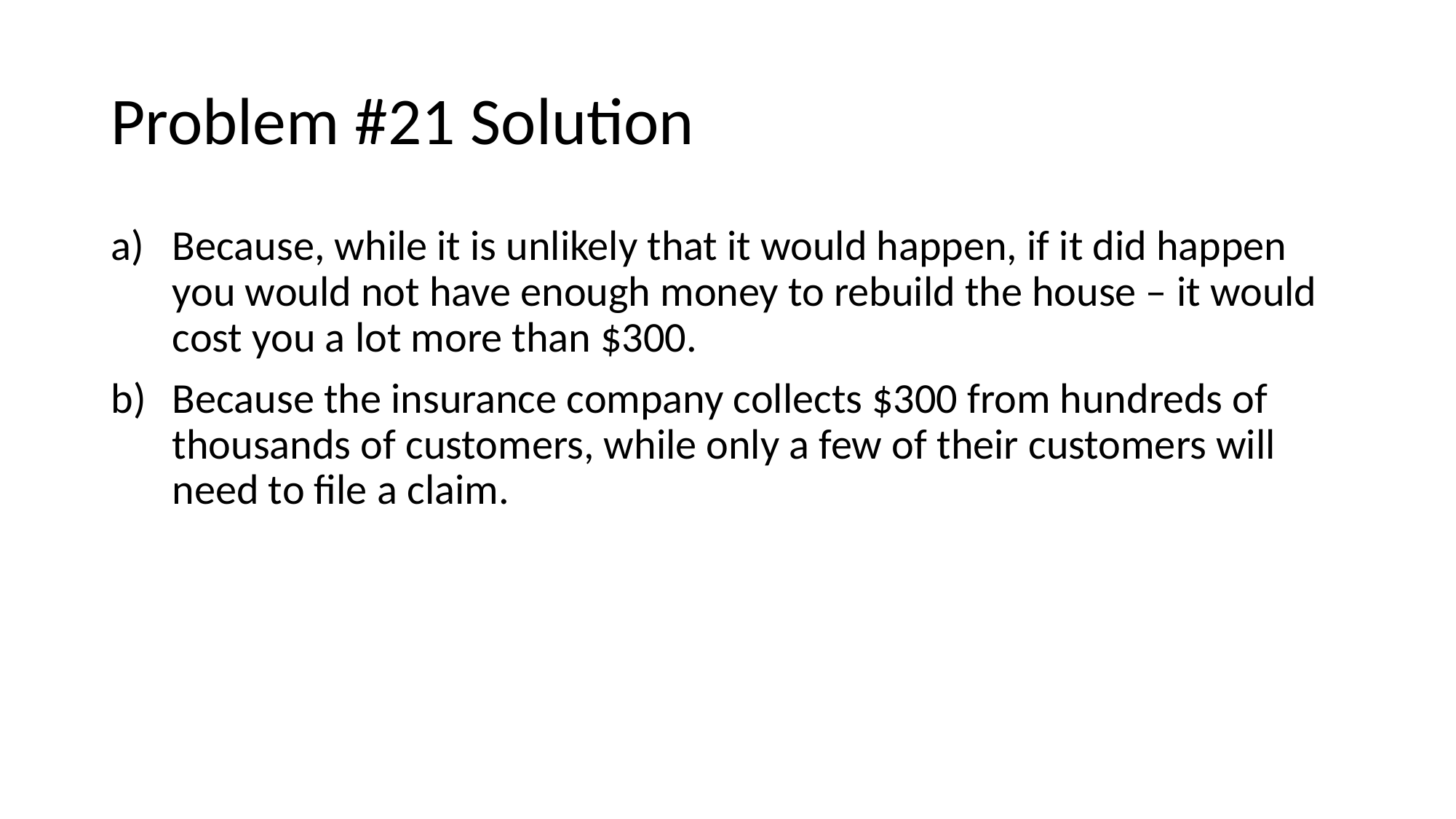

# Problem #21 Solution
Because, while it is unlikely that it would happen, if it did happen you would not have enough money to rebuild the house – it would cost you a lot more than $300.
Because the insurance company collects $300 from hundreds of thousands of customers, while only a few of their customers will need to file a claim.